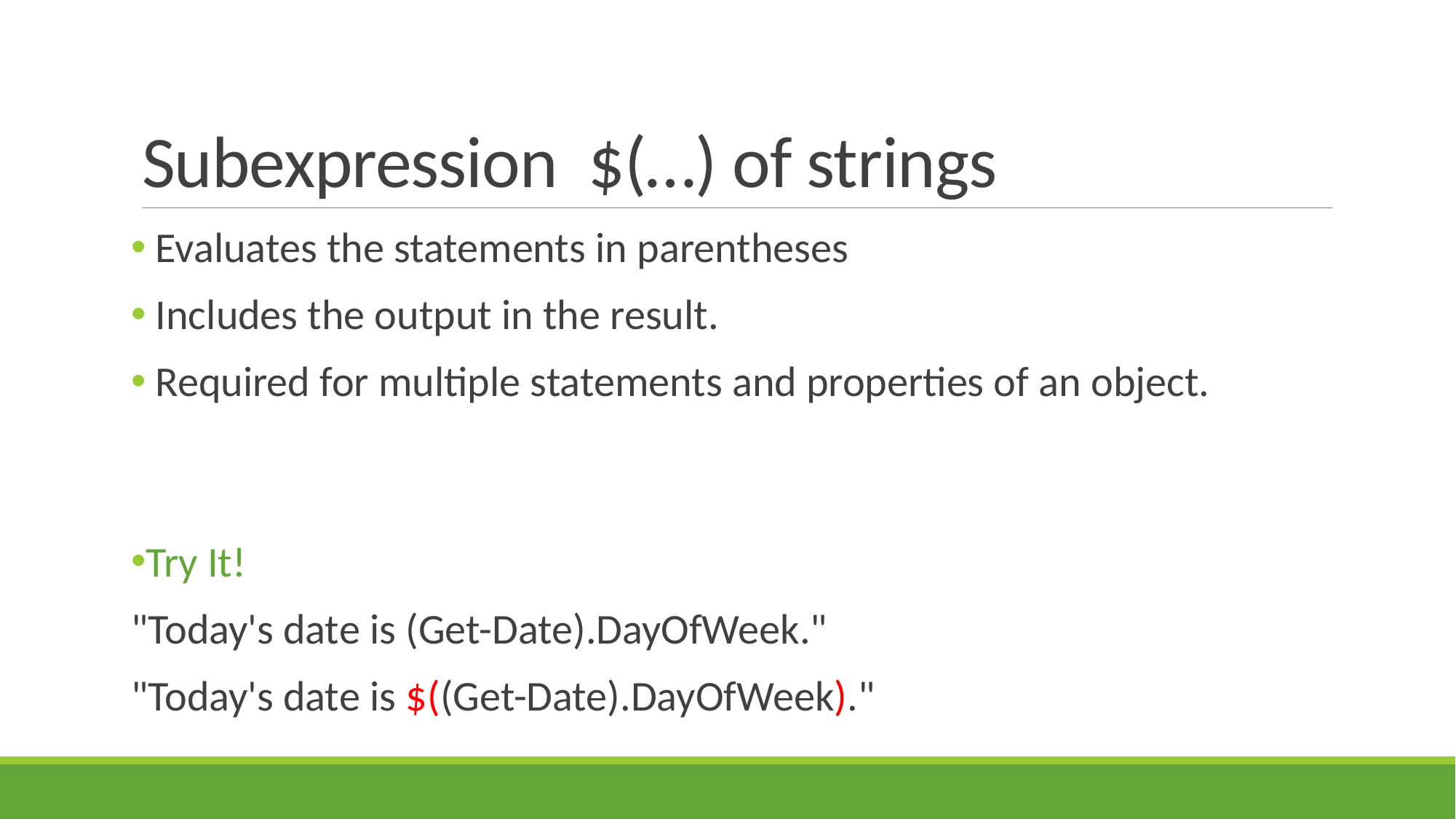

# Subexpression  $(…) of strings
 Evaluates the statements in parentheses
 Includes the output in the result.
 Required for multiple statements and properties of an object.

Try It!
"Today's date is (Get-Date).DayOfWeek."
"Today's date is $((Get-Date).DayOfWeek)."